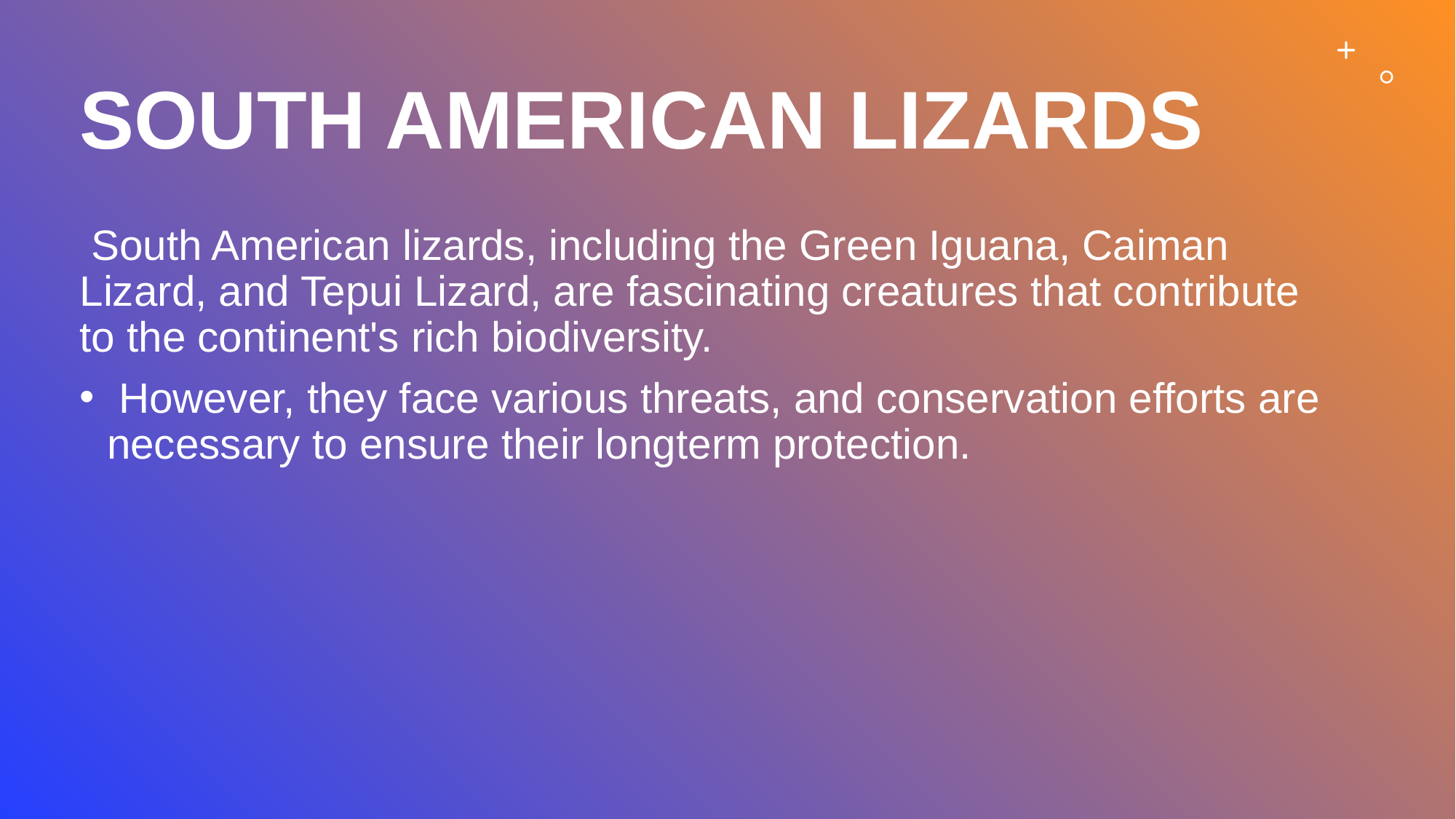

# South American Lizards
 South American lizards, including the Green Iguana, Caiman Lizard, and Tepui Lizard, are fascinating creatures that contribute to the continent's rich biodiversity.
 However, they face various threats, and conservation efforts are necessary to ensure their longterm protection.